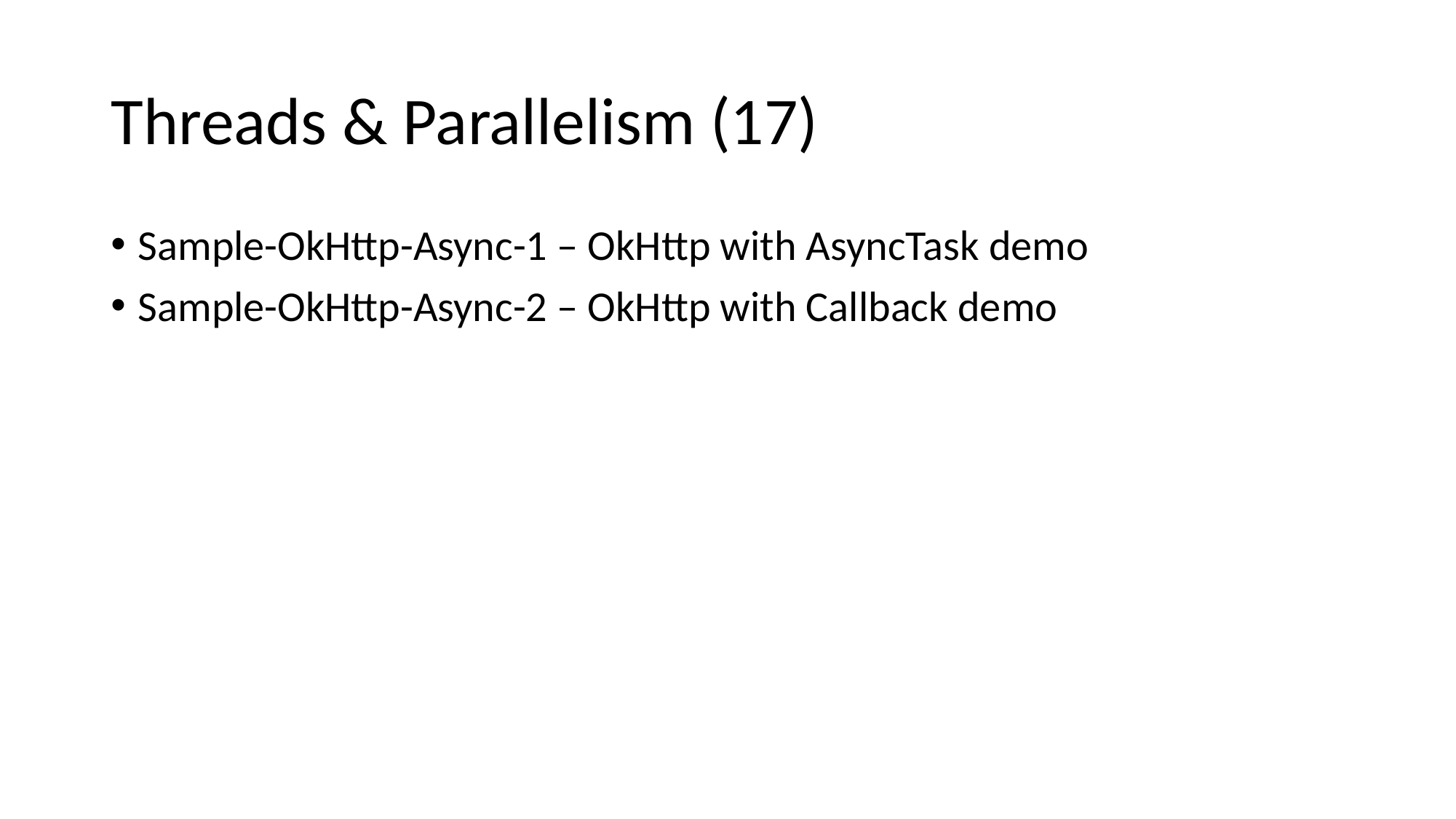

# Threads & Parallelism (17)
Sample-OkHttp-Async-1 – OkHttp with AsyncTask demo
Sample-OkHttp-Async-2 – OkHttp with Callback demo